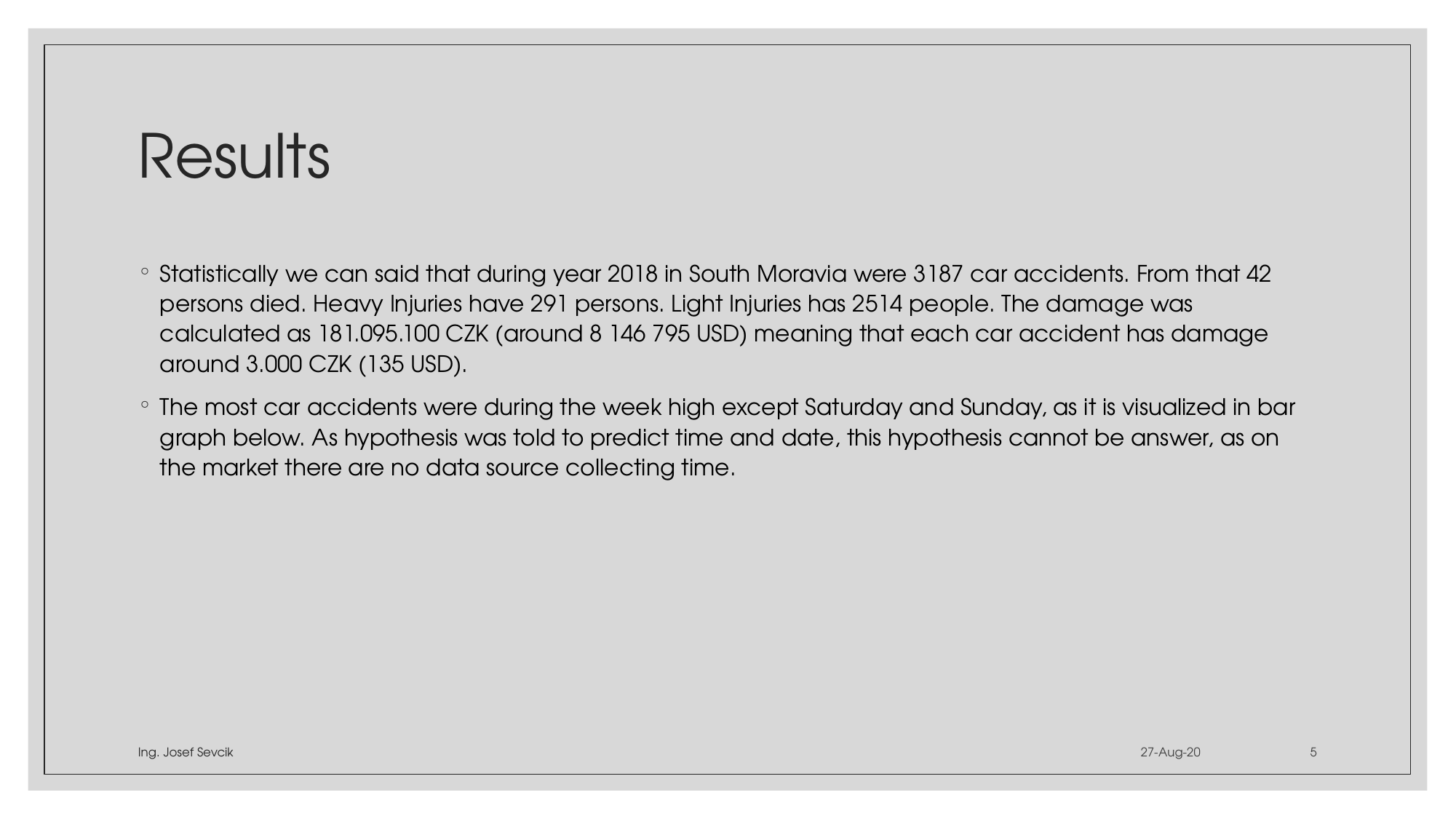

# Results
Statistically we can said that during year 2018 in South Moravia were 3187 car accidents. From that 42 persons died. Heavy Injuries have 291 persons. Light Injuries has 2514 people. The damage was calculated as 181.095.100 CZK (around 8 146 795 USD) meaning that each car accident has damage around 3.000 CZK (135 USD).
The most car accidents were during the week high except Saturday and Sunday, as it is visualized in bar graph below. As hypothesis was told to predict time and date, this hypothesis cannot be answer, as on the market there are no data source collecting time.
Ing. Josef Sevcik
27-Aug-20
5